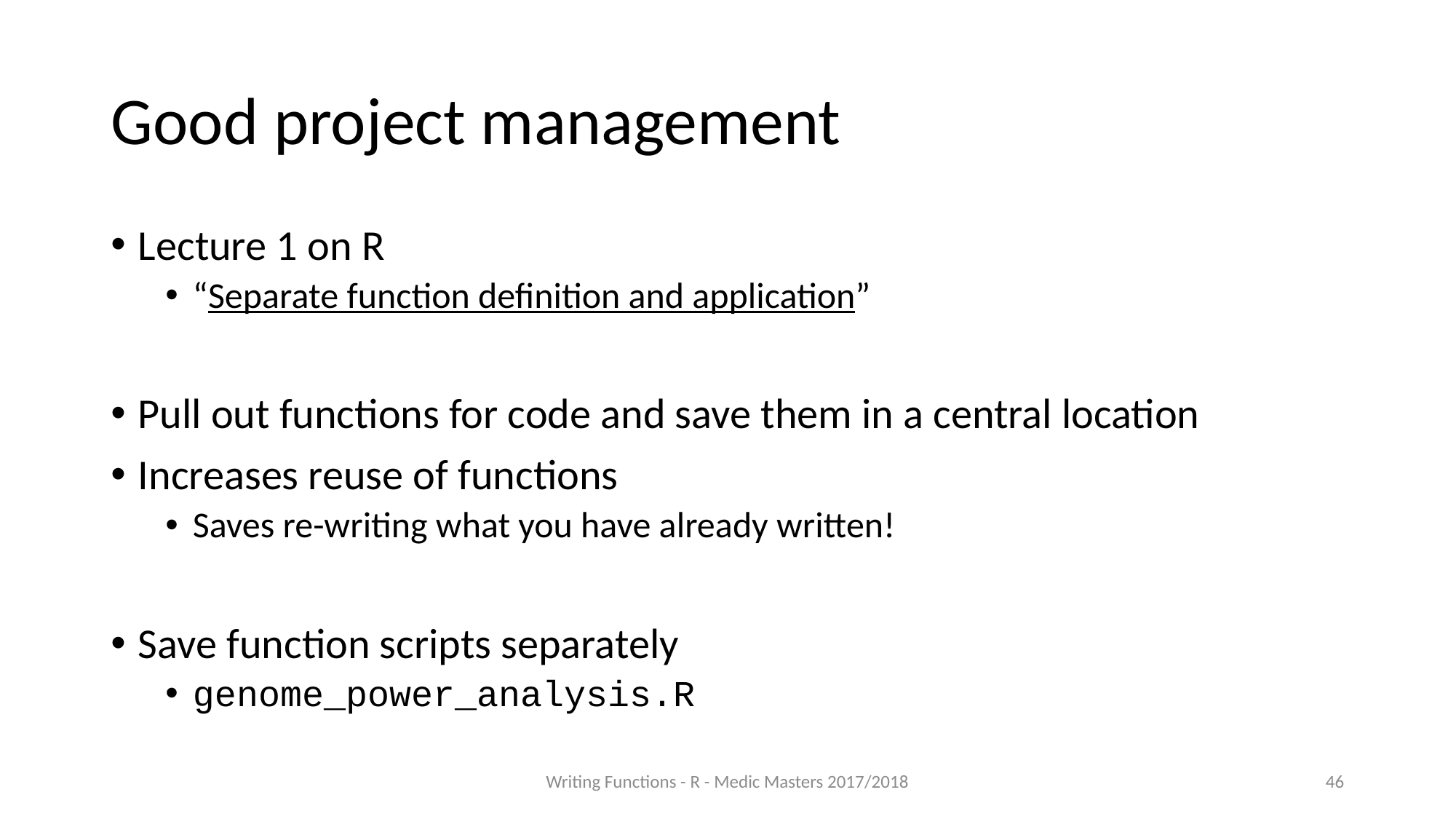

# Good project management
Lecture 1 on R
“Separate function definition and application”

Pull out functions for code and save them in a central location
Increases reuse of functions
Saves re-writing what you have already written!

Save function scripts separately
genome_power_analysis.R
Writing Functions - R - Medic Masters 2017/2018
46